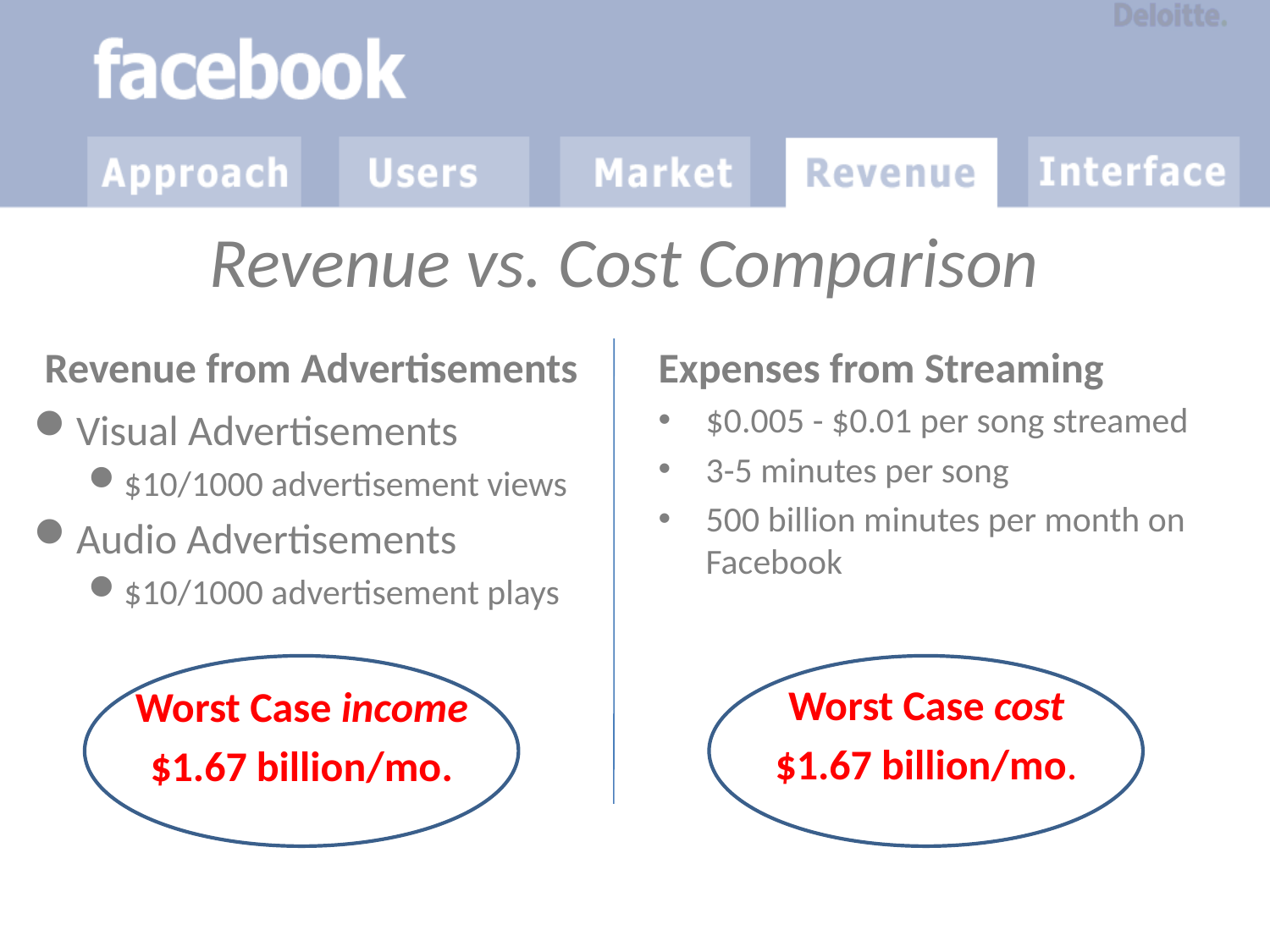

# Revenue vs. Cost Comparison
Revenue from Advertisements
Expenses from Streaming
$0.005 - $0.01 per song streamed
3-5 minutes per song
500 billion minutes per month on Facebook

Worst Case cost
$1.67 billion/mo.
Visual Advertisements
$10/1000 advertisement views
Audio Advertisements
$10/1000 advertisement plays

Worst Case income
$1.67 billion/mo.